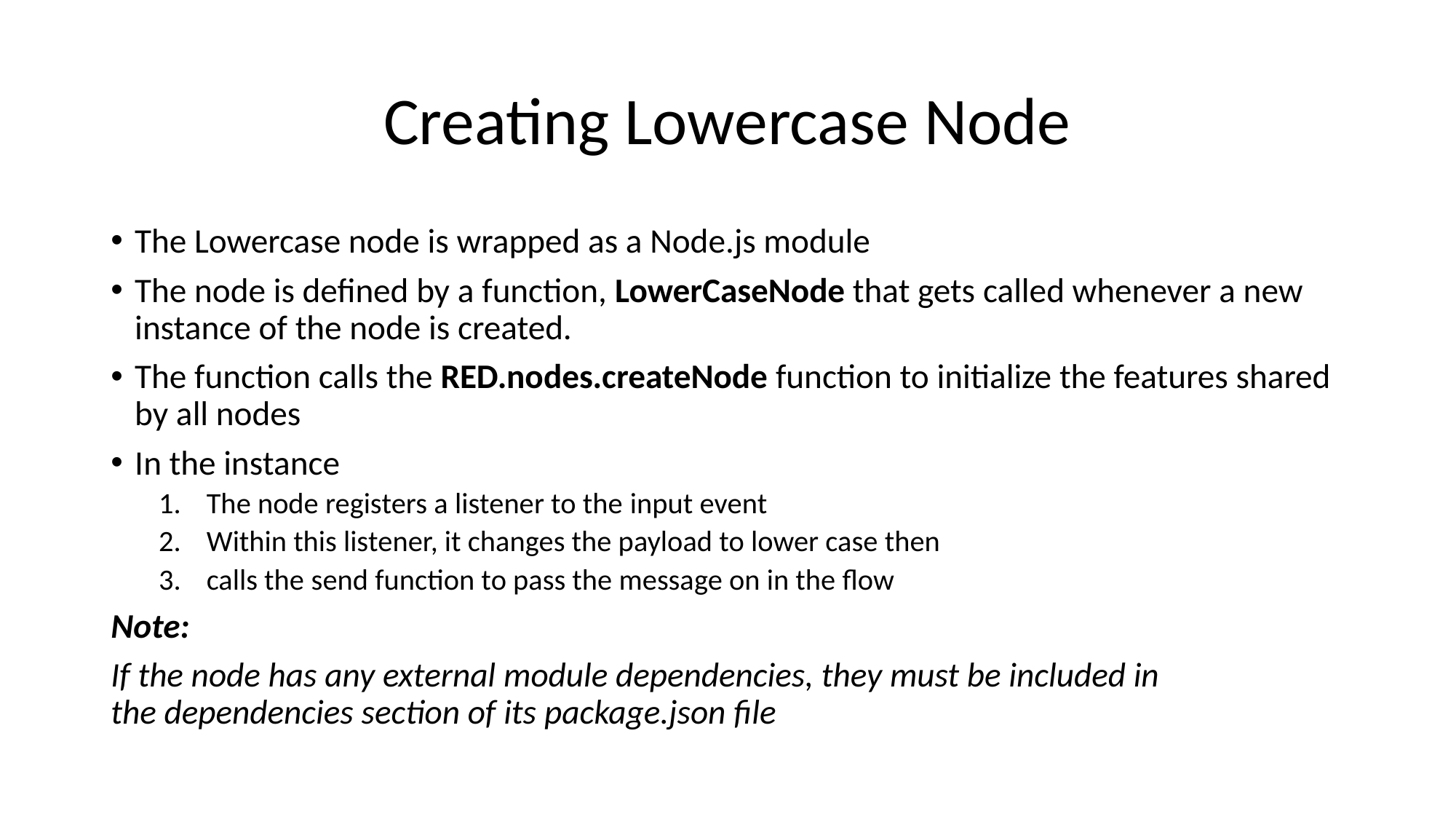

# Creating Lowercase Node
The Lowercase node is wrapped as a Node.js module
The node is defined by a function, LowerCaseNode that gets called whenever a new instance of the node is created.
The function calls the RED.nodes.createNode function to initialize the features shared by all nodes
In the instance
The node registers a listener to the input event
Within this listener, it changes the payload to lower case then
calls the send function to pass the message on in the flow
Note:
If the node has any external module dependencies, they must be included in the dependencies section of its package.json file